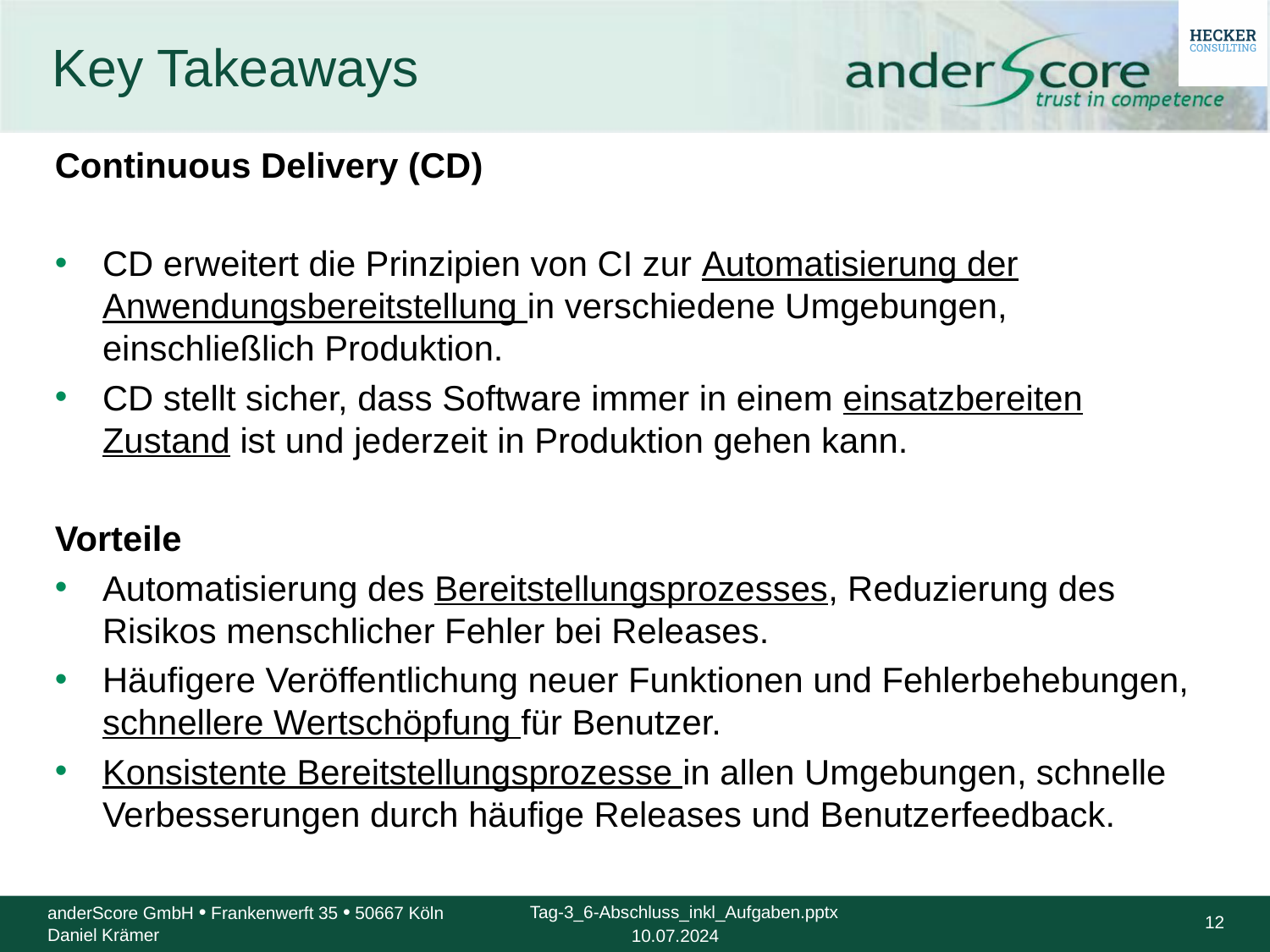

# Key Takeaways
Continuous Delivery (CD)

CD erweitert die Prinzipien von CI zur Automatisierung der Anwendungsbereitstellung in verschiedene Umgebungen, einschließlich Produktion.
CD stellt sicher, dass Software immer in einem einsatzbereiten Zustand ist und jederzeit in Produktion gehen kann.

Vorteile
Automatisierung des Bereitstellungsprozesses, Reduzierung des Risikos menschlicher Fehler bei Releases.
Häufigere Veröffentlichung neuer Funktionen und Fehlerbehebungen, schnellere Wertschöpfung für Benutzer.
Konsistente Bereitstellungsprozesse in allen Umgebungen, schnelle Verbesserungen durch häufige Releases und Benutzerfeedback.